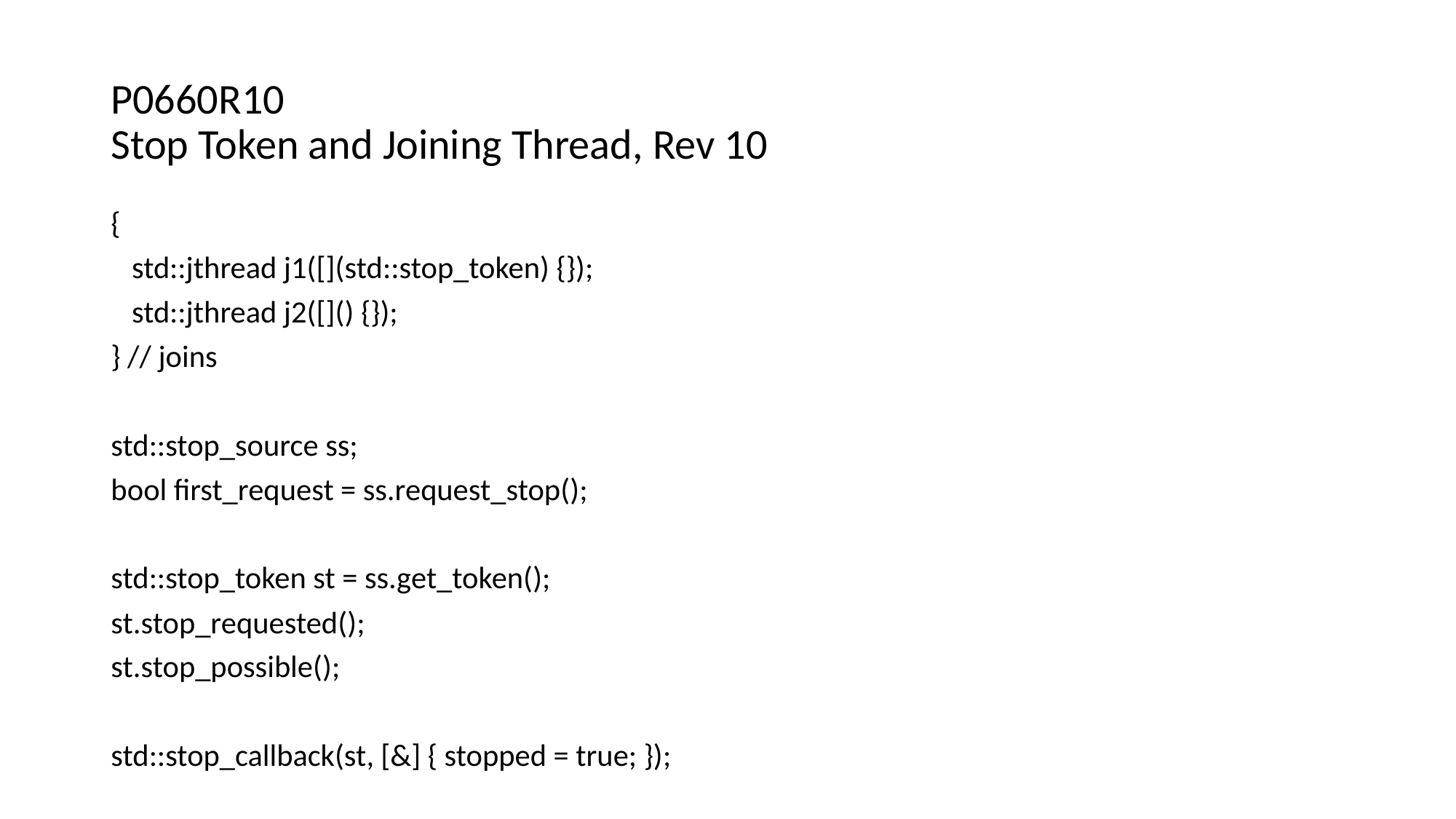

# P0660R10 Stop Token and Joining Thread, Rev 10
{
   std::jthread j1([](std::stop_token) {});
   std::jthread j2([]() {});
} // joins

std::stop_source ss;
bool first_request = ss.request_stop();

std::stop_token st = ss.get_token();
st.stop_requested();
st.stop_possible();

std::stop_callback(st, [&] { stopped = true; });